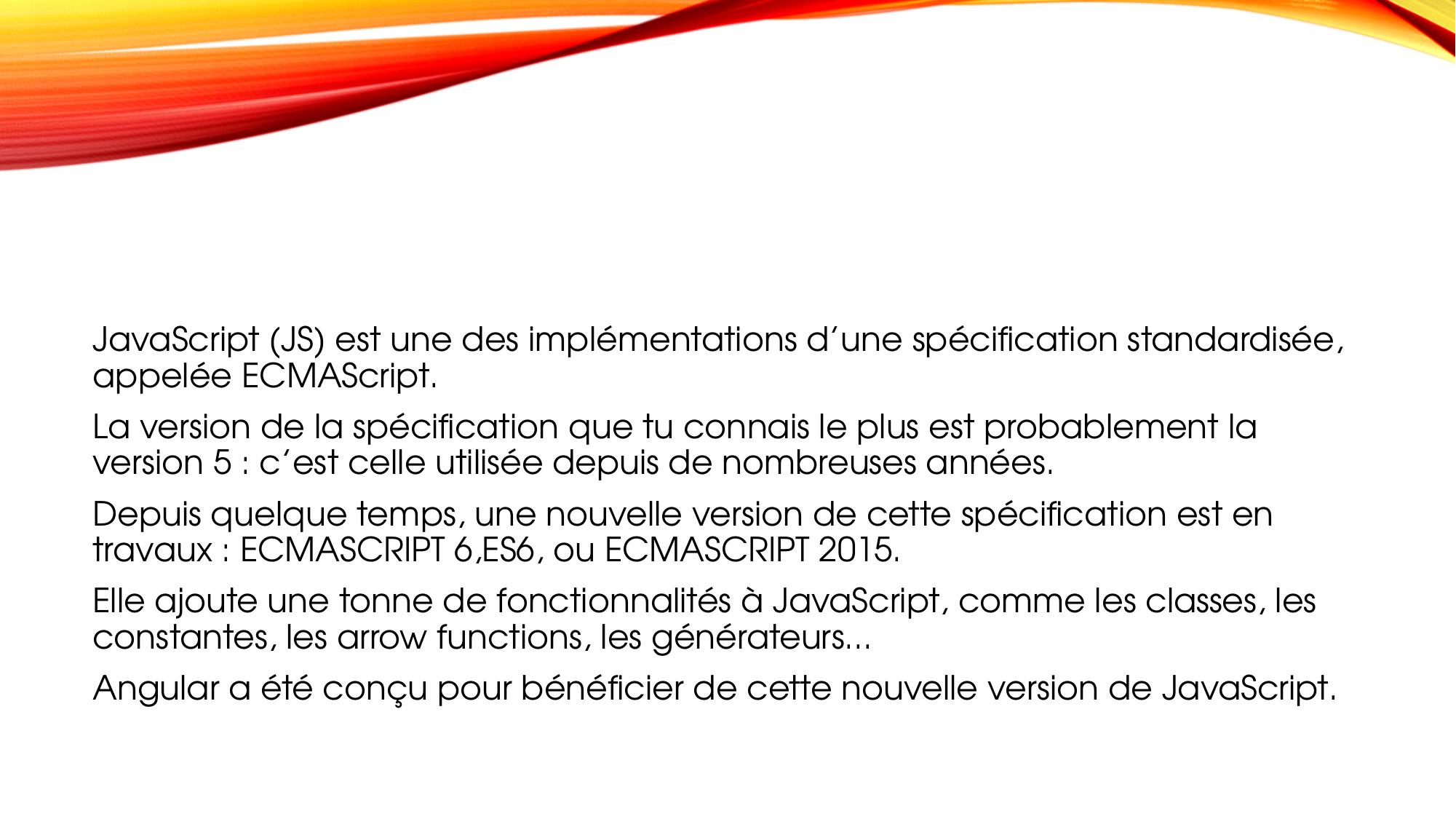

#

JavaScript (JS) est une des implémentations d’une spécification standardisée, appelée ECMAScript.
La version de la spécification que tu connais le plus est probablement la version 5 : c’est celle utilisée depuis de nombreuses années.
Depuis quelque temps, une nouvelle version de cette spécification est en travaux : ECMASCRIPT 6,ES6, ou ECMASCRIPT 2015.
Elle ajoute une tonne de fonctionnalités à JavaScript, comme les classes, les constantes, les arrow functions, les générateurs...
Angular a été conçu pour bénéficier de cette nouvelle version de JavaScript.